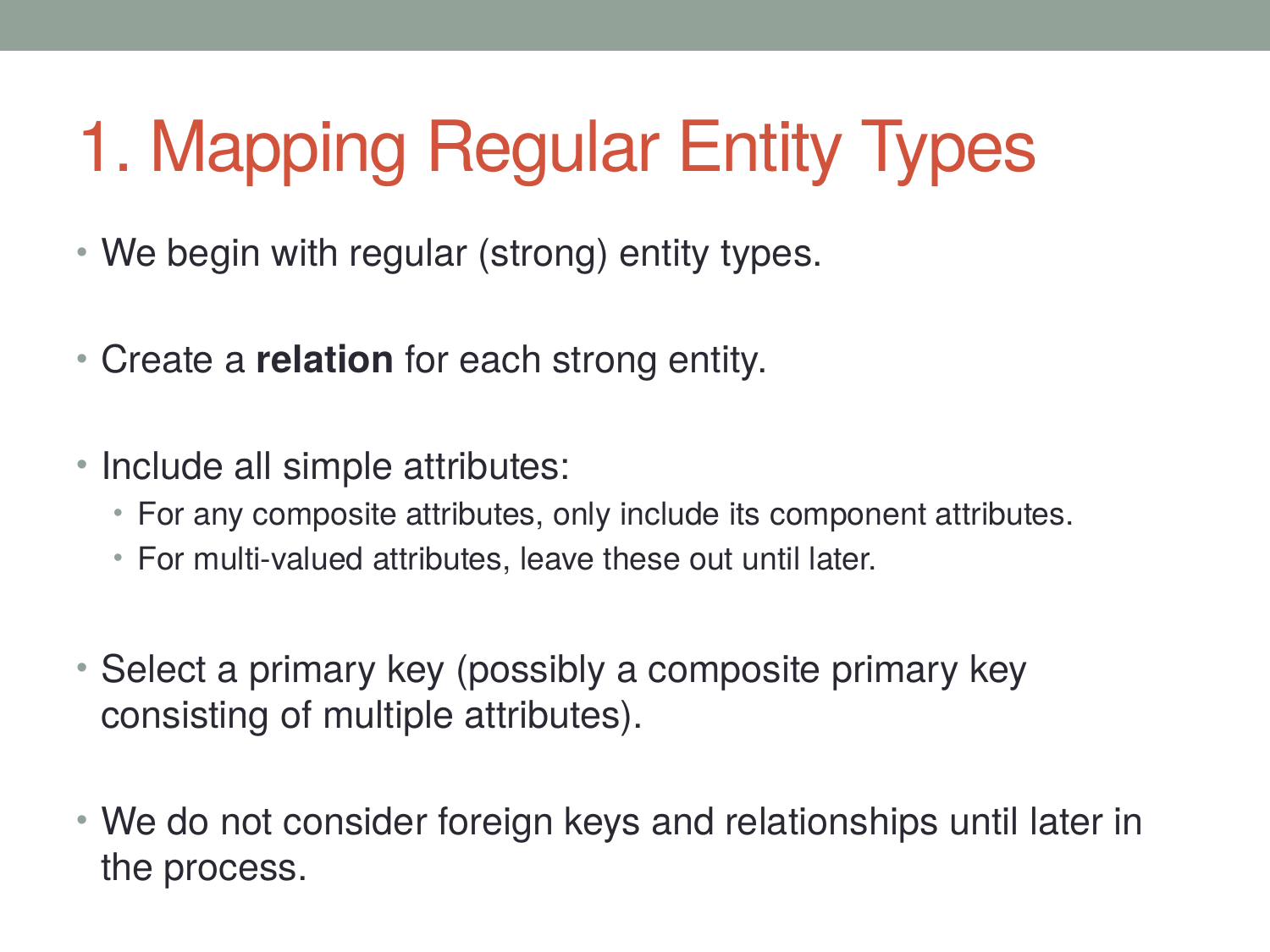

# 1. Mapping Regular Entity Types
We begin with regular (strong) entity types.

Create a relation for each strong entity.

Include all simple attributes:
For any composite attributes, only include its component attributes.
For multi-valued attributes, leave these out until later.

Select a primary key (possibly a composite primary key consisting of multiple attributes).

We do not consider foreign keys and relationships until later in the process.